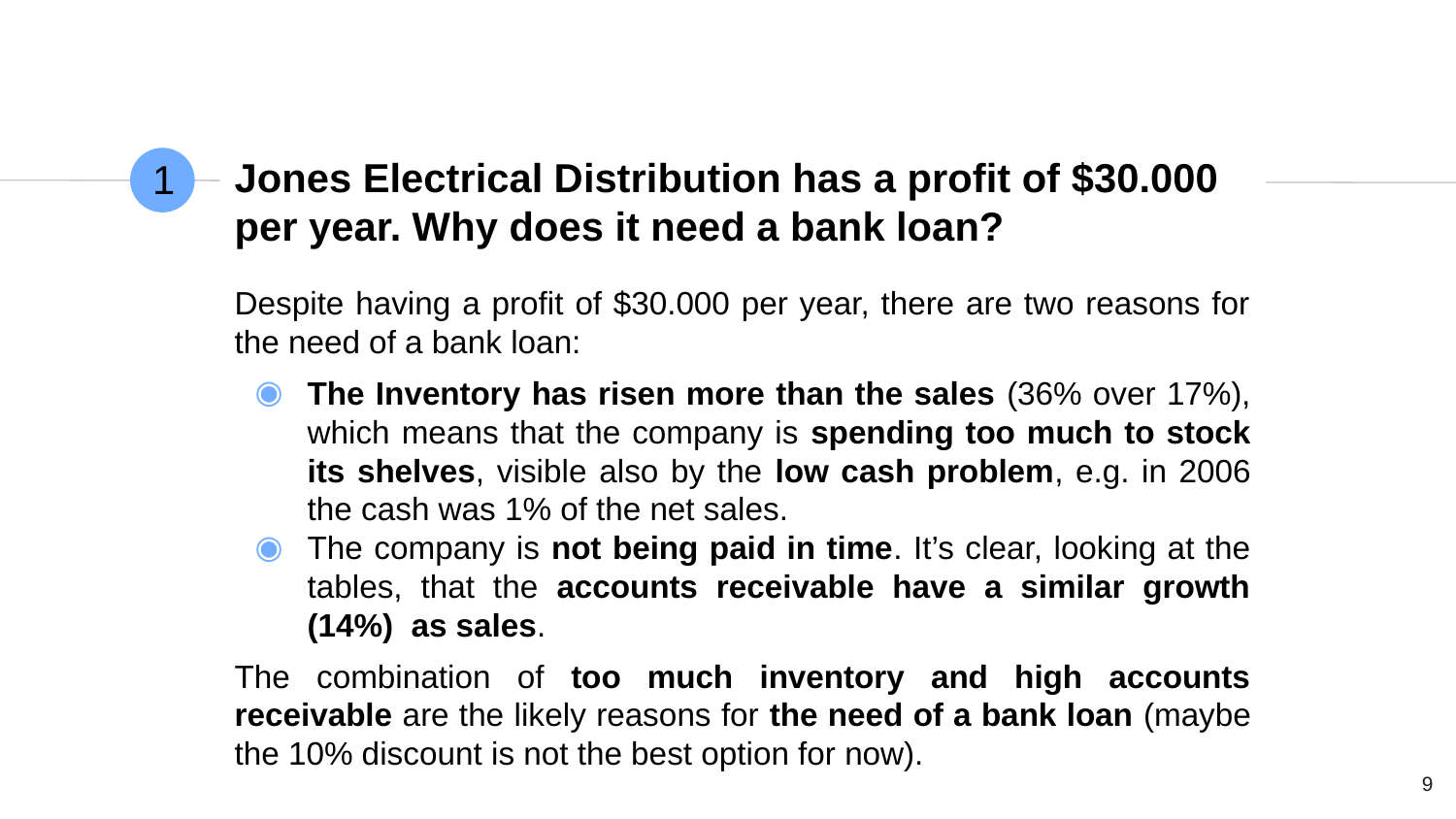

# Jones Electrical Distribution has a profit of $30.000 per year. Why does it need a bank loan?
1
Despite having a profit of $30.000 per year, there are two reasons for the need of a bank loan:
The Inventory has risen more than the sales (36% over 17%), which means that the company is spending too much to stock its shelves, visible also by the low cash problem, e.g. in 2006 the cash was 1% of the net sales.
The company is not being paid in time. It’s clear, looking at the tables, that the accounts receivable have a similar growth (14%)  as sales.
The combination of too much inventory and high accounts receivable are the likely reasons for the need of a bank loan (maybe the 10% discount is not the best option for now).

9